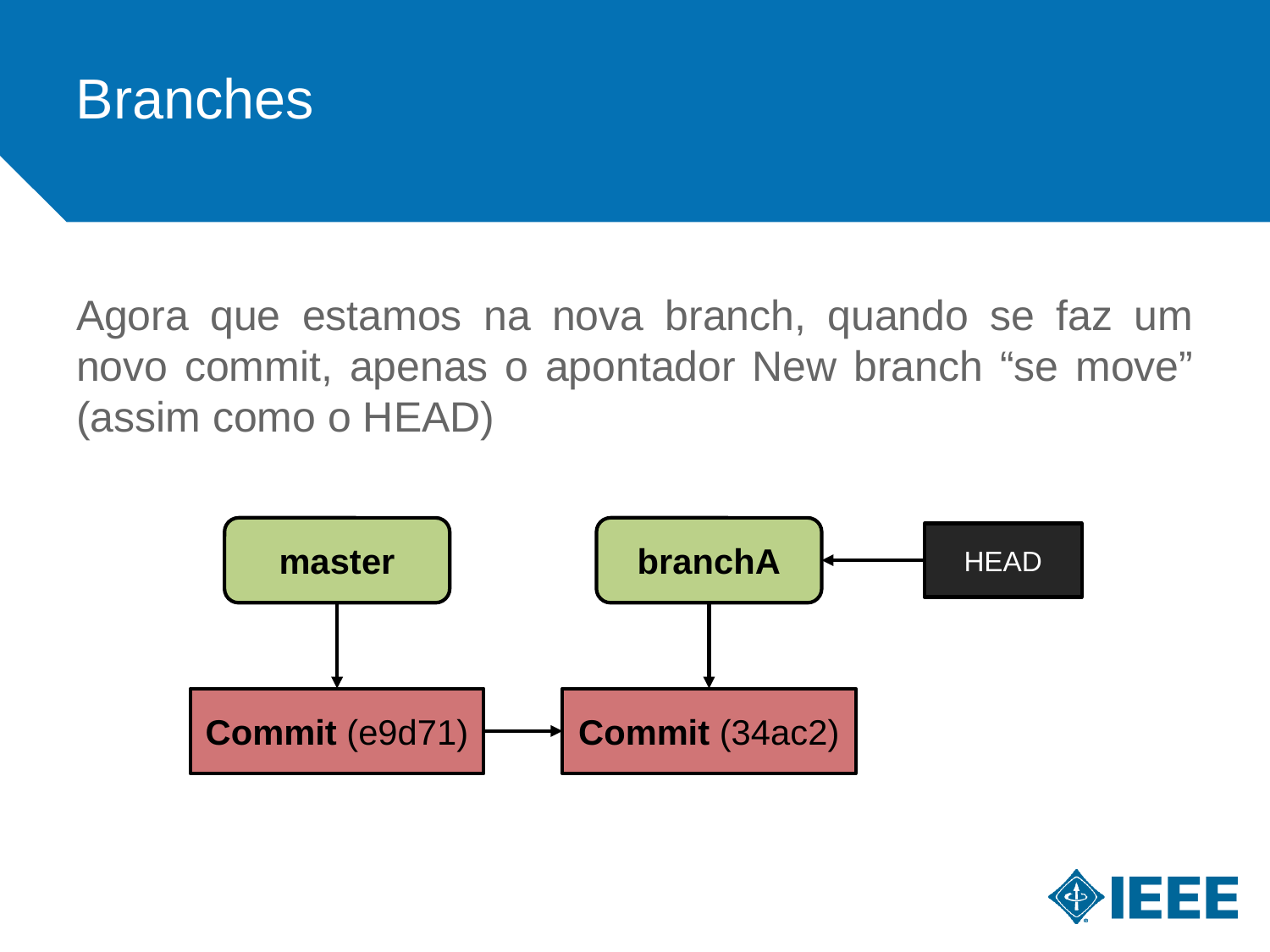

Branches

Agora que estamos na nova branch, quando se faz um novo commit, apenas o apontador New branch “se move” (assim como o HEAD)
branchA
master
HEAD
Commit (e9d71)
Commit (34ac2)